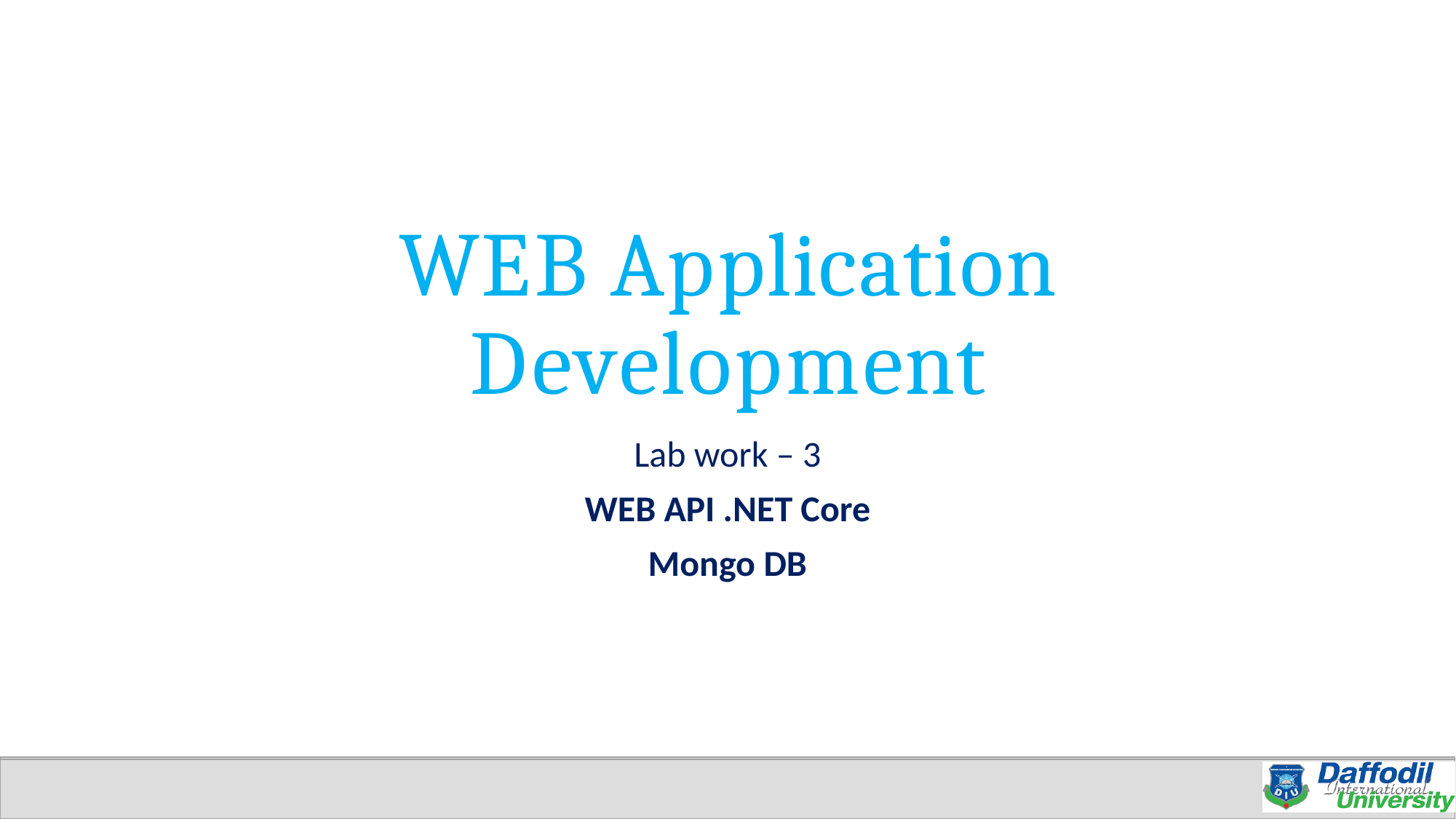

# WEB Application Development
Lab work – 3
WEB API .NET Core
Mongo DB